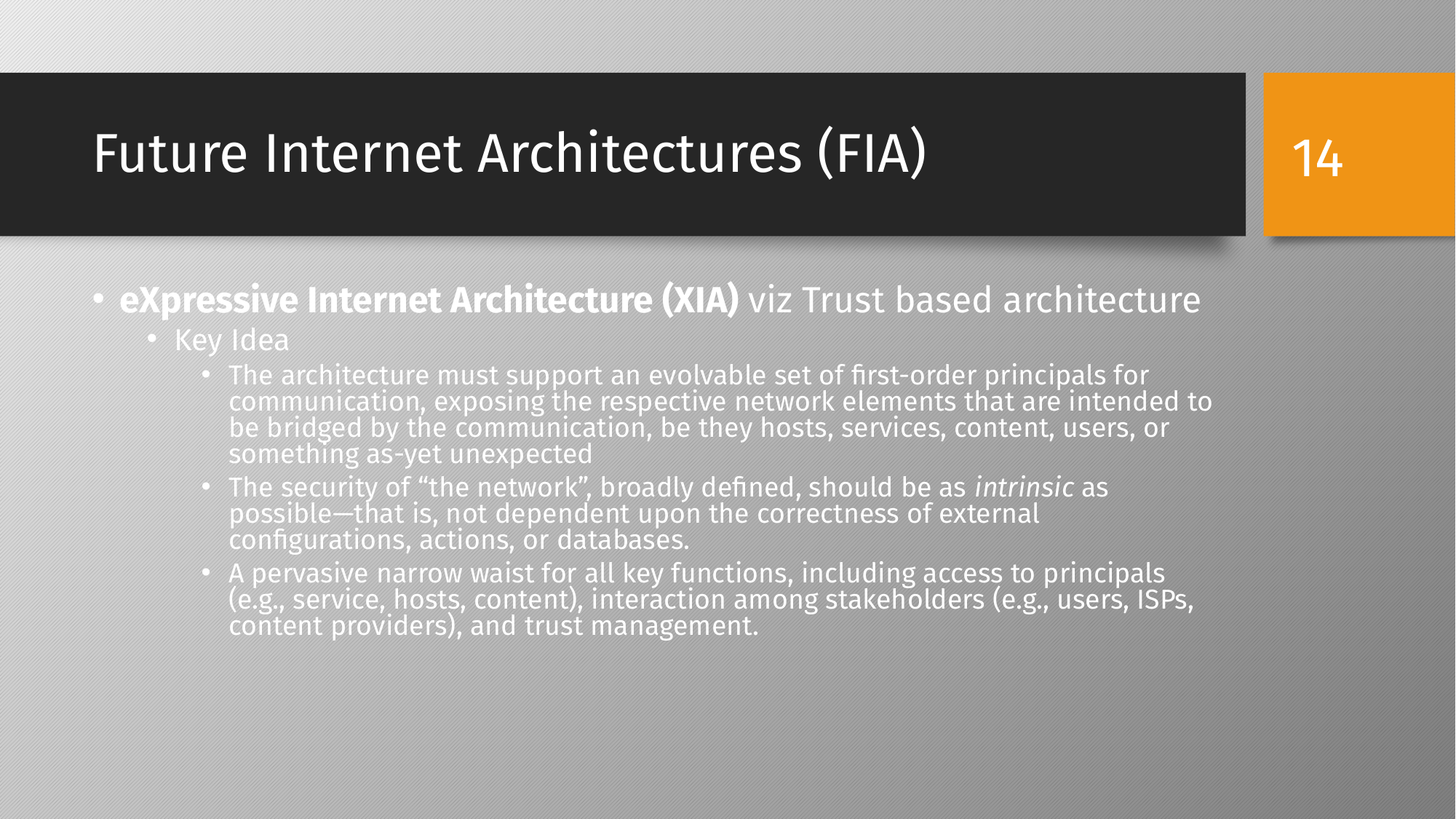

14
# Future Internet Architectures (FIA)
eXpressive Internet Architecture (XIA) viz Trust based architecture
Key Idea
The architecture must support an evolvable set of first-order principals for communication, exposing the respective network elements that are intended to be bridged by the communication, be they hosts, services, content, users, or something as-yet unexpected
The security of “the network”, broadly defined, should be as intrinsic as possible—that is, not dependent upon the correctness of external configurations, actions, or databases.
A pervasive narrow waist for all key functions, including access to principals (e.g., service, hosts, content), interaction among stakeholders (e.g., users, ISPs, content providers), and trust management.